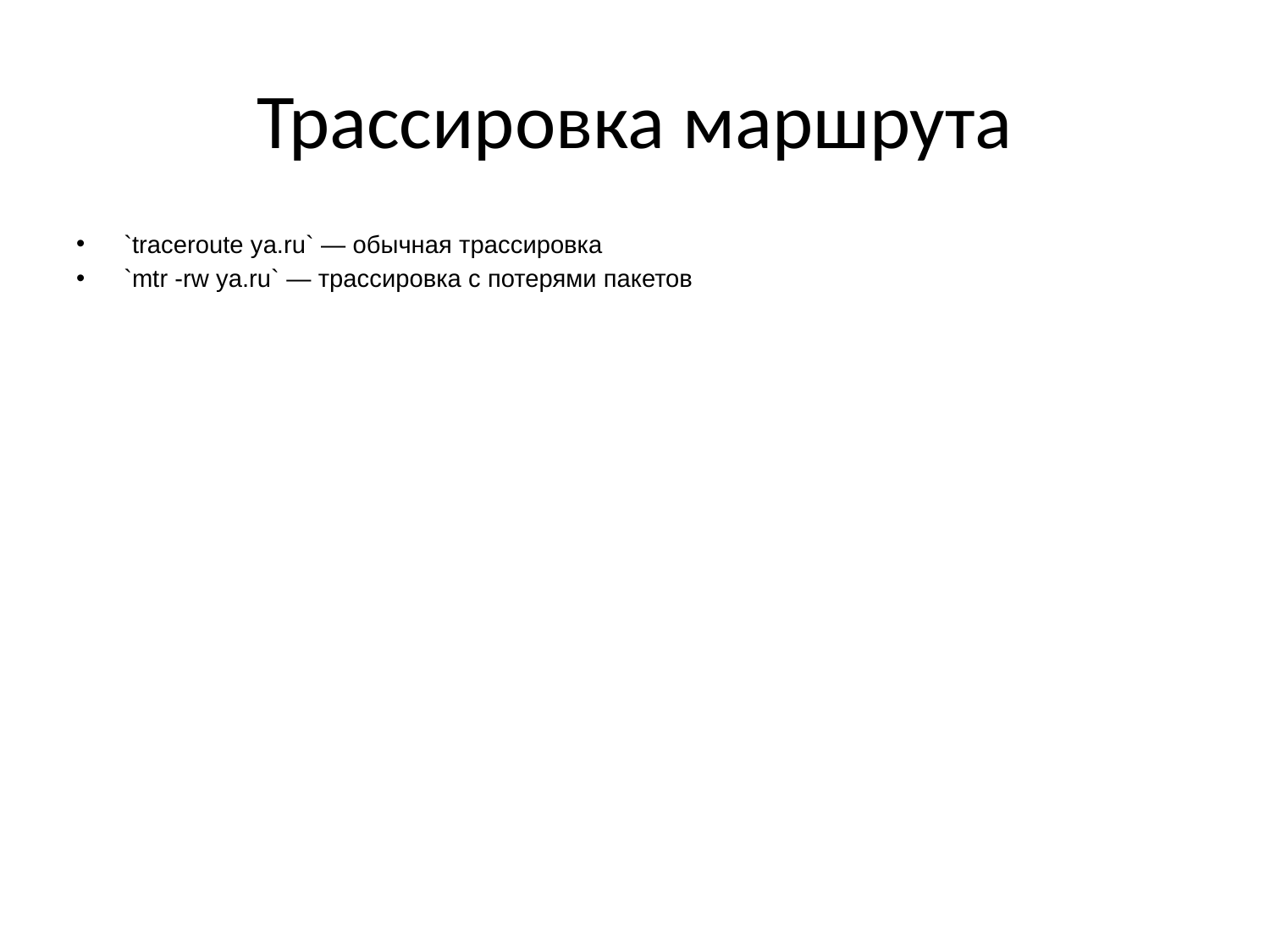

# Трассировка маршрута
`traceroute ya.ru` — обычная трассировка
`mtr -rw ya.ru` — трассировка с потерями пакетов